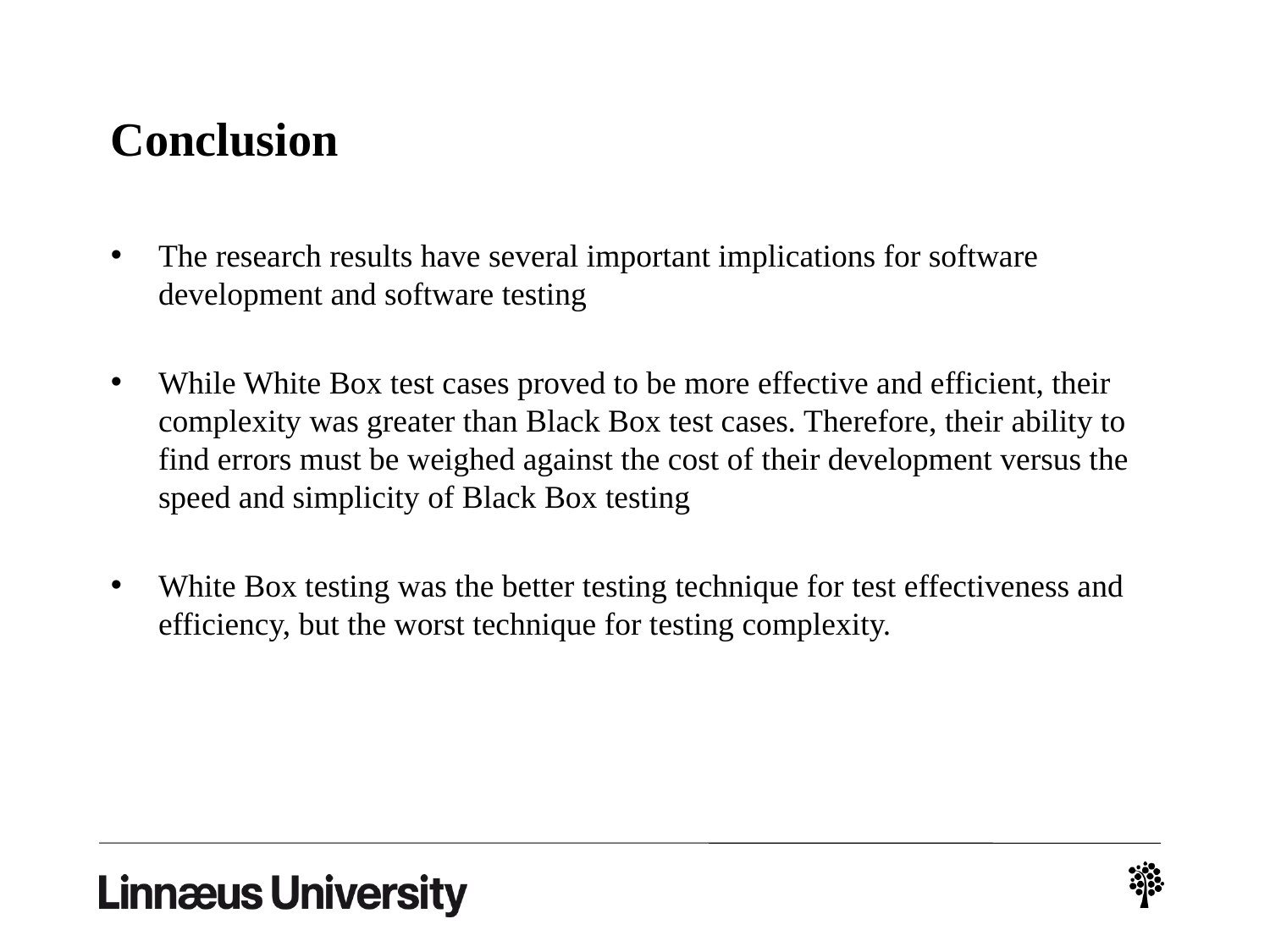

# Conclusion
The research results have several important implications for software development and software testing

While White Box test cases proved to be more effective and efficient, their complexity was greater than Black Box test cases. Therefore, their ability to find errors must be weighed against the cost of their development versus the speed and simplicity of Black Box testing

White Box testing was the better testing technique for test effectiveness and efficiency, but the worst technique for testing complexity.